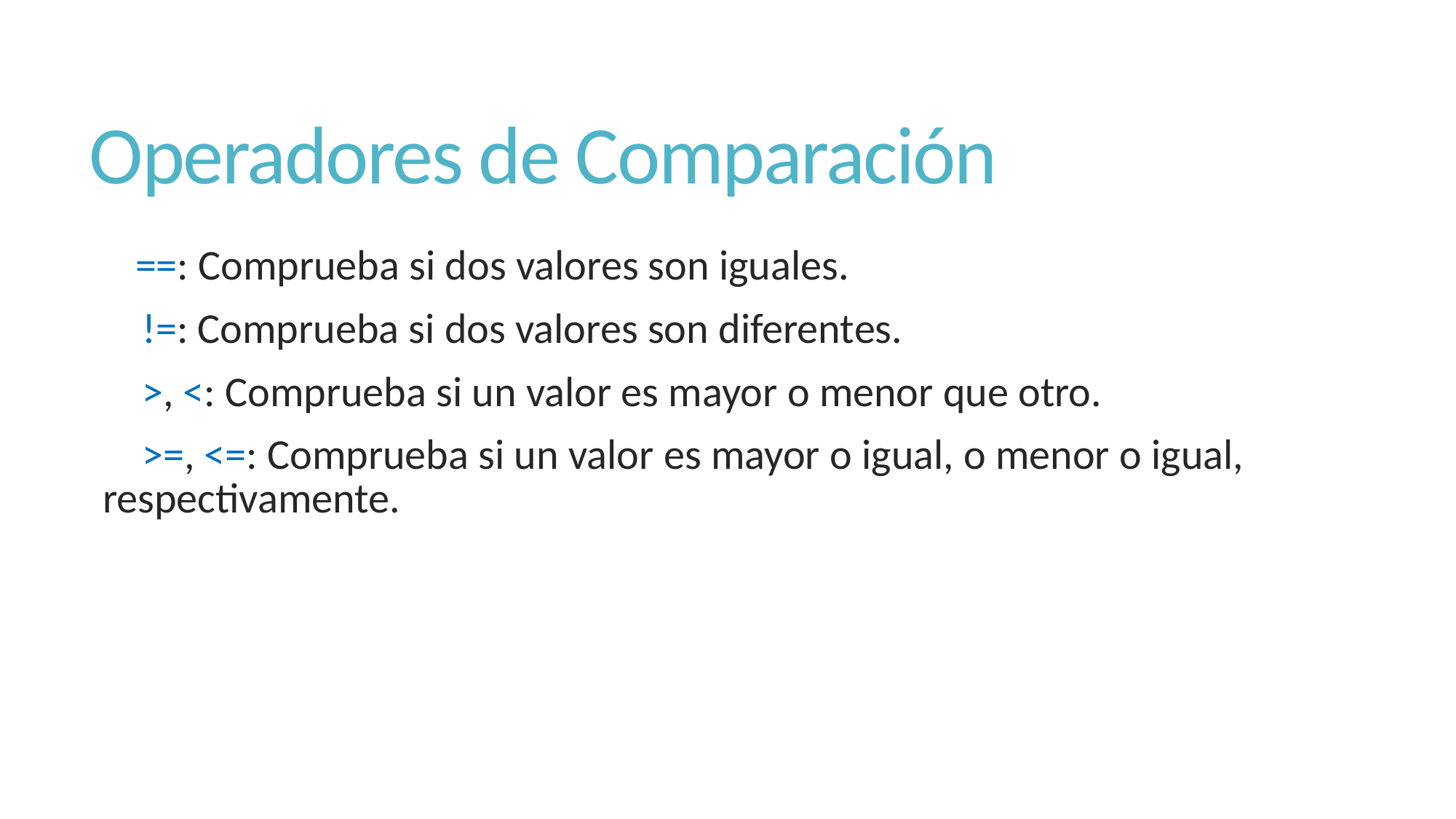

# Operadores de Comparación
    ==: Comprueba si dos valores son iguales.
    !=: Comprueba si dos valores son diferentes.
    >, <: Comprueba si un valor es mayor o menor que otro.
    >=, <=: Comprueba si un valor es mayor o igual, o menor o igual, respectivamente.